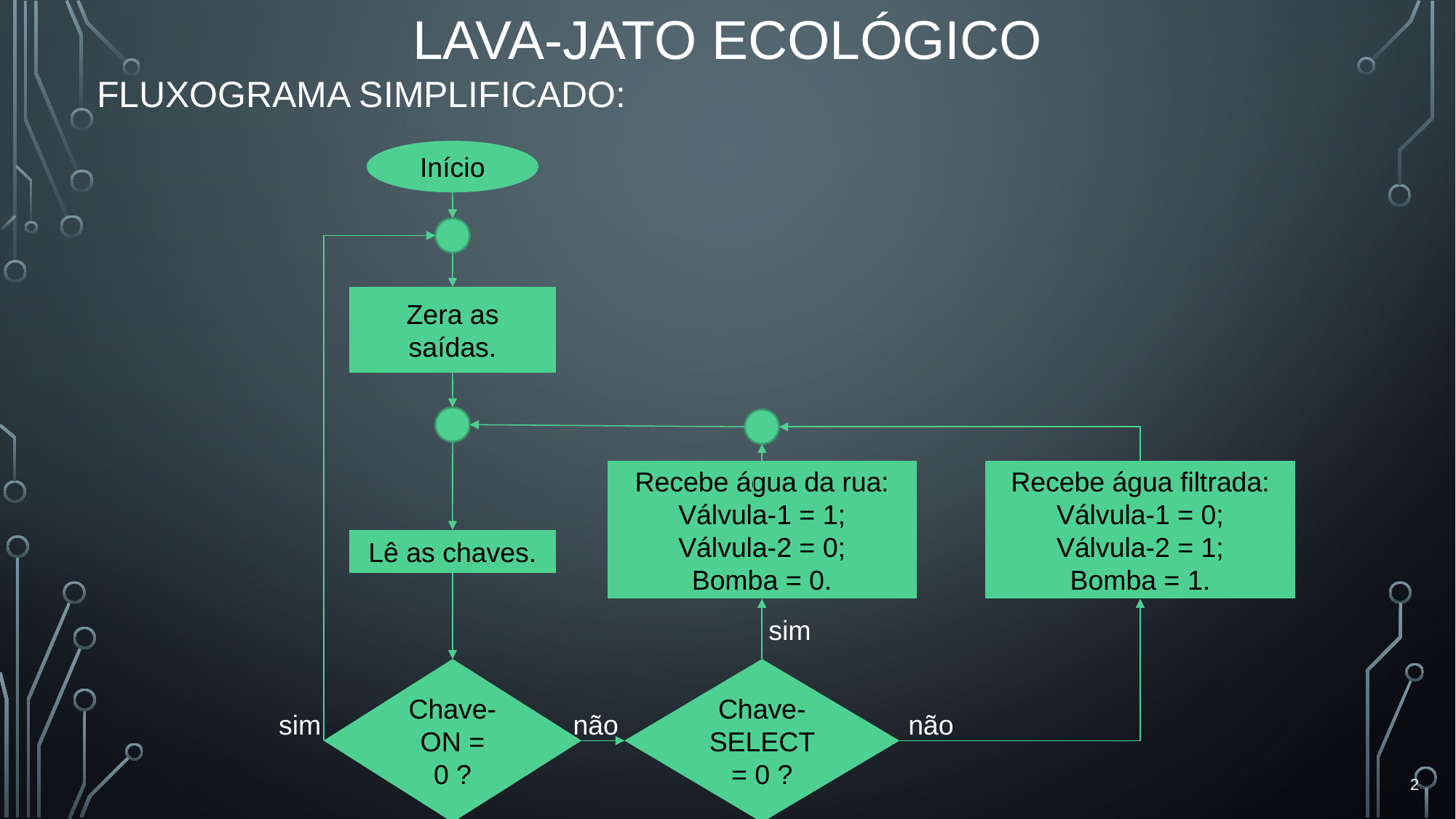

# Lava-jato ecológico
FLUXOGRAMA SIMPLIFICADO:

Início

Zera as saídas.
sim

Recebe água da rua:
Válvula-1 = 1;
Válvula-2 = 0;
Bomba = 0.
Recebe água filtrada:
Válvula-1 = 0;
Válvula-2 = 1;
Bomba = 1.
Lê as chaves.
sim
Chave-ON = 0 ?
Chave-SELECT = 0 ?
sim
não
não
2